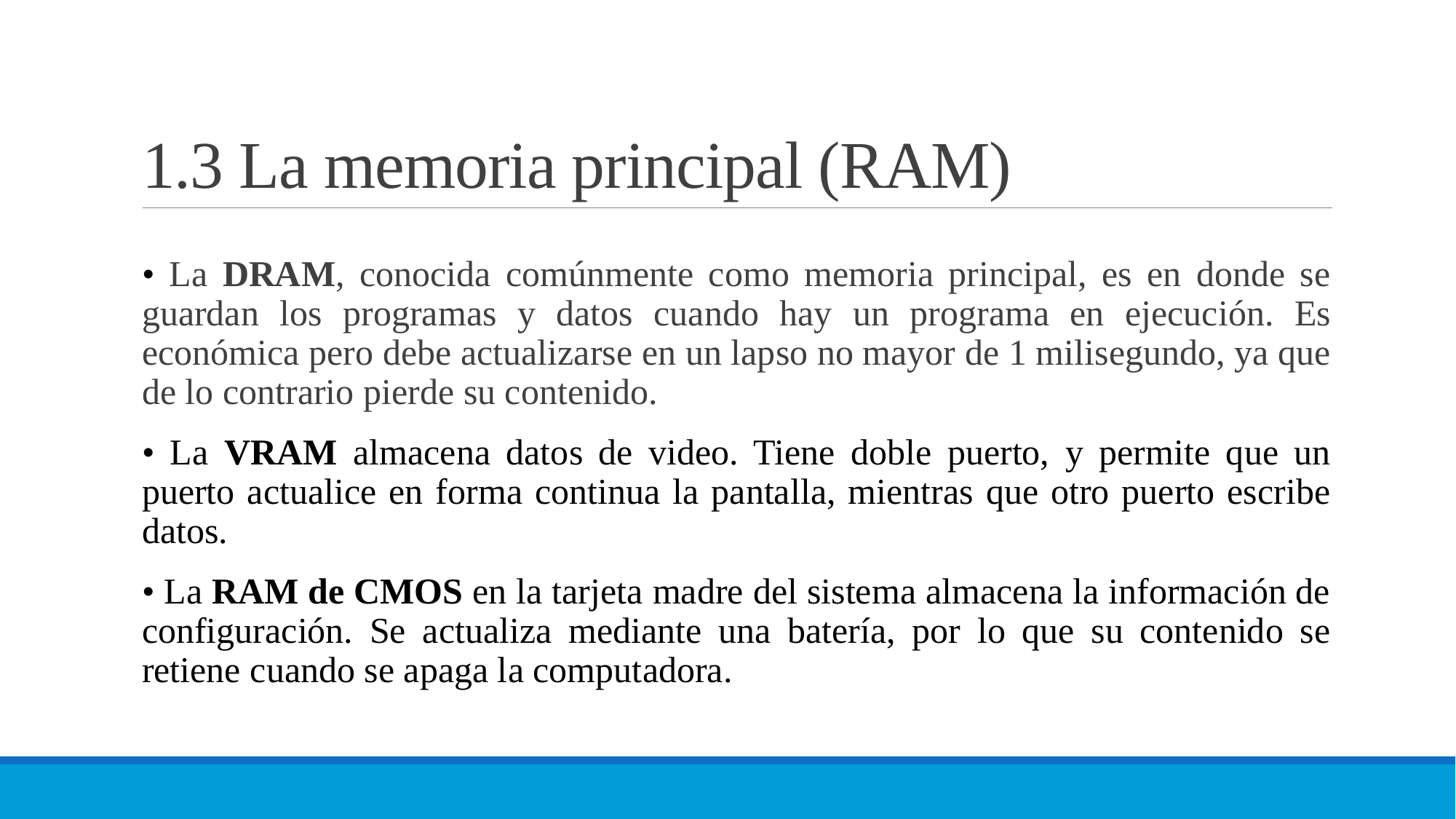

# 1.3 La memoria principal (RAM)
• La DRAM, conocida comúnmente como memoria principal, es en donde se guardan los programas y datos cuando hay un programa en ejecución. Es económica pero debe actualizarse en un lapso no mayor de 1 milisegundo, ya que de lo contrario pierde su contenido.
• La VRAM almacena datos de video. Tiene doble puerto, y permite que un puerto actualice en forma continua la pantalla, mientras que otro puerto escribe datos.
• La RAM de CMOS en la tarjeta madre del sistema almacena la información de configuración. Se actualiza mediante una batería, por lo que su contenido se retiene cuando se apaga la computadora.